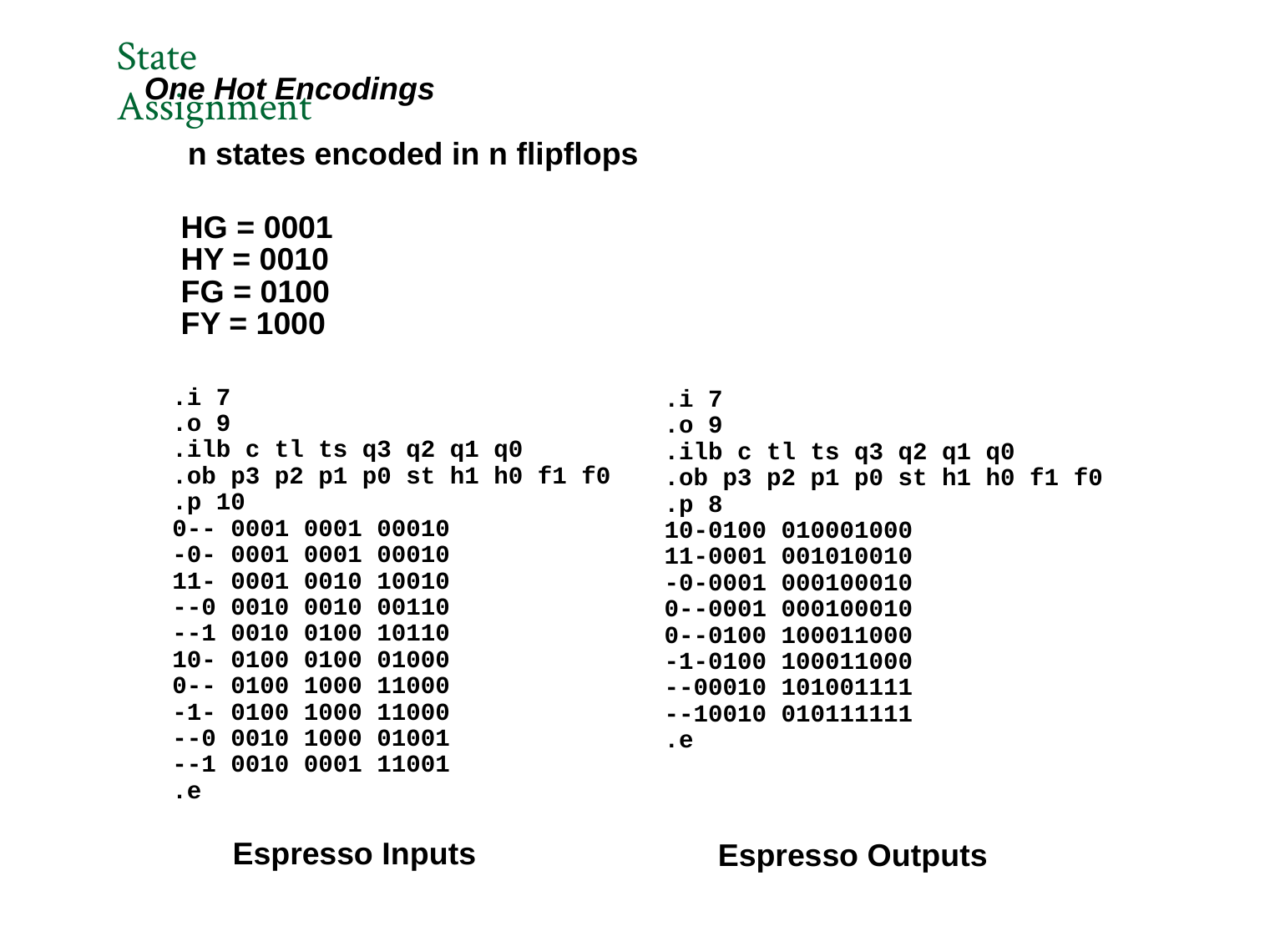

# State Assignment
One Hot Encodings
n states encoded in n flipflops
HG = 0001
HY = 0010
FG = 0100
FY = 1000
.i 7
.o 9
.ilb c tl ts q3 q2 q1 q0
.ob p3 p2 p1 p0 st h1 h0 f1 f0
.p 10
0-- 0001 0001 00010
-0- 0001 0001 00010
11- 0001 0010 10010
--0 0010 0010 00110
--1 0010 0100 10110
10- 0100 0100 01000
0-- 0100 1000 11000
-1- 0100 1000 11000
--0 0010 1000 01001
--1 0010 0001 11001
.e
.i 7
.o 9
.ilb c tl ts q3 q2 q1 q0
.ob p3 p2 p1 p0 st h1 h0 f1 f0
.p 8
10-0100 010001000
11-0001 001010010
-0-0001 000100010
0--0001 000100010
0--0100 100011000
-1-0100 100011000
--00010 101001111
--10010 010111111
.e
Espresso Inputs
Espresso Outputs